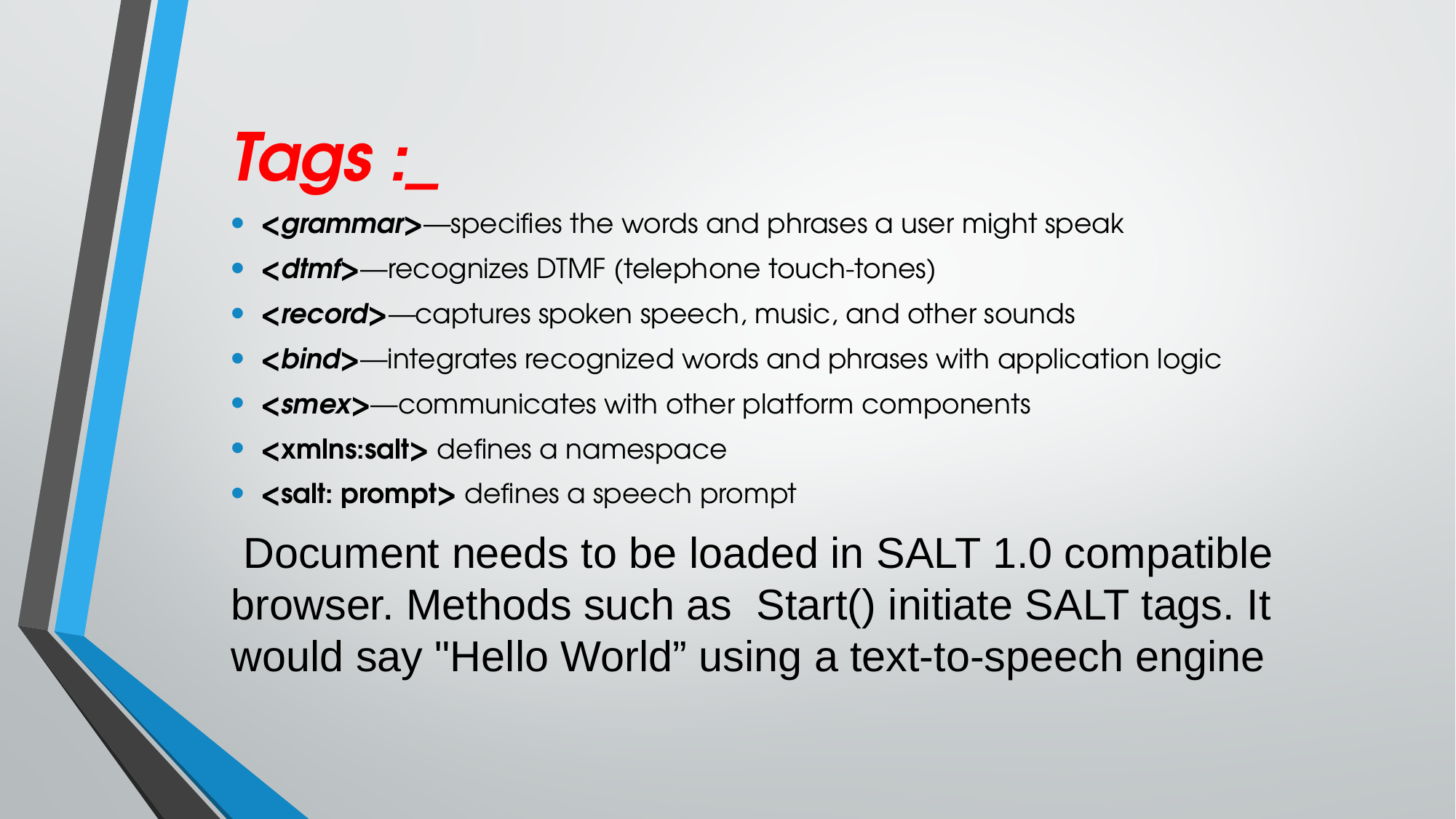

Tags :_
<grammar>—specifies the words and phrases a user might speak
<dtmf>—recognizes DTMF (telephone touch-tones)
<record>—captures spoken speech, music, and other sounds
<bind>—integrates recognized words and phrases with application logic
<smex>—communicates with other platform components
<xmlns:salt> defines a namespace
<salt: prompt> defines a speech prompt
 Document needs to be loaded in SALT 1.0 compatible browser. Methods such as  Start() initiate SALT tags. It would say "Hello World” using a text-to-speech engine